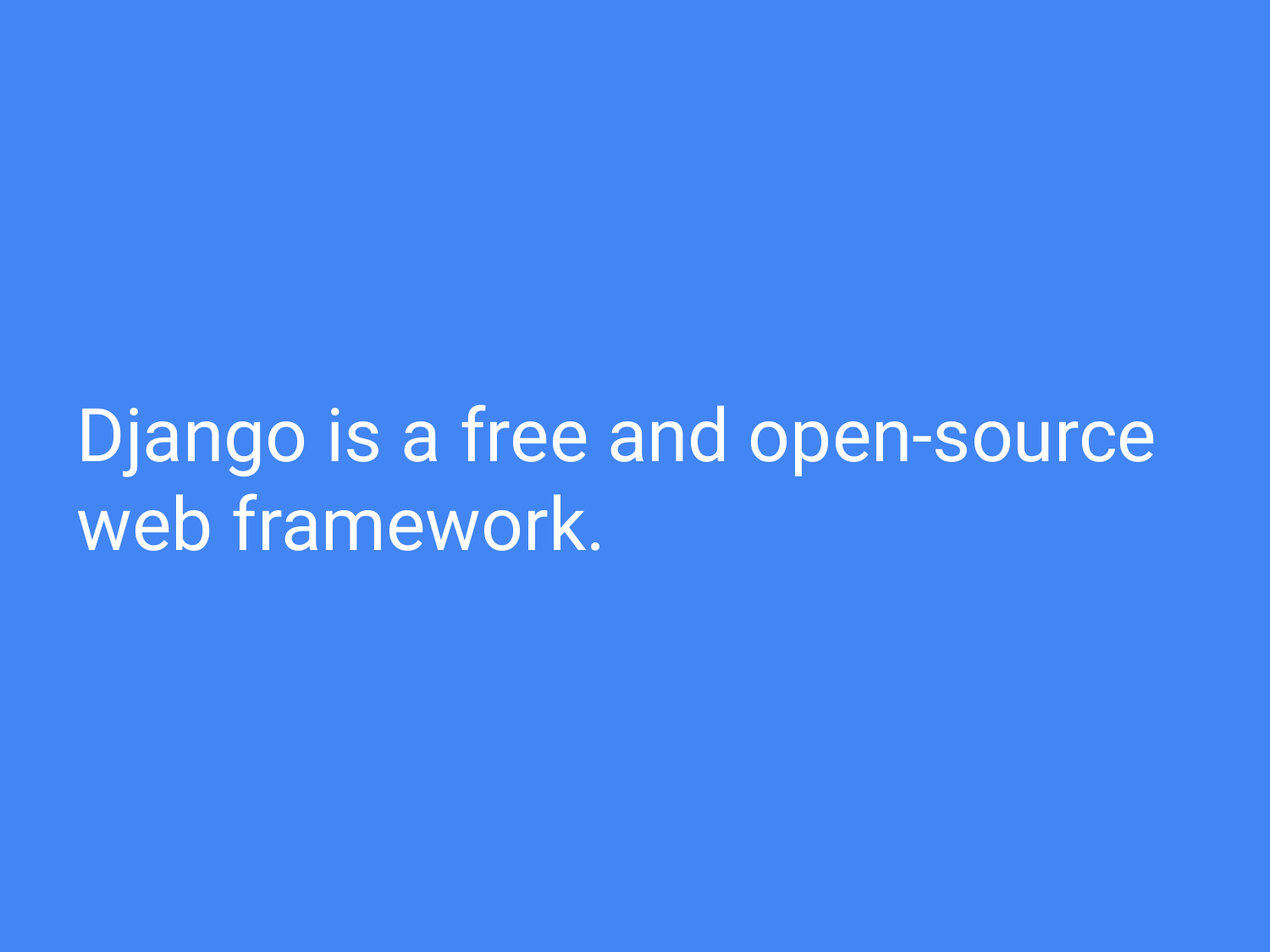

# Django is a free and open-source web framework.